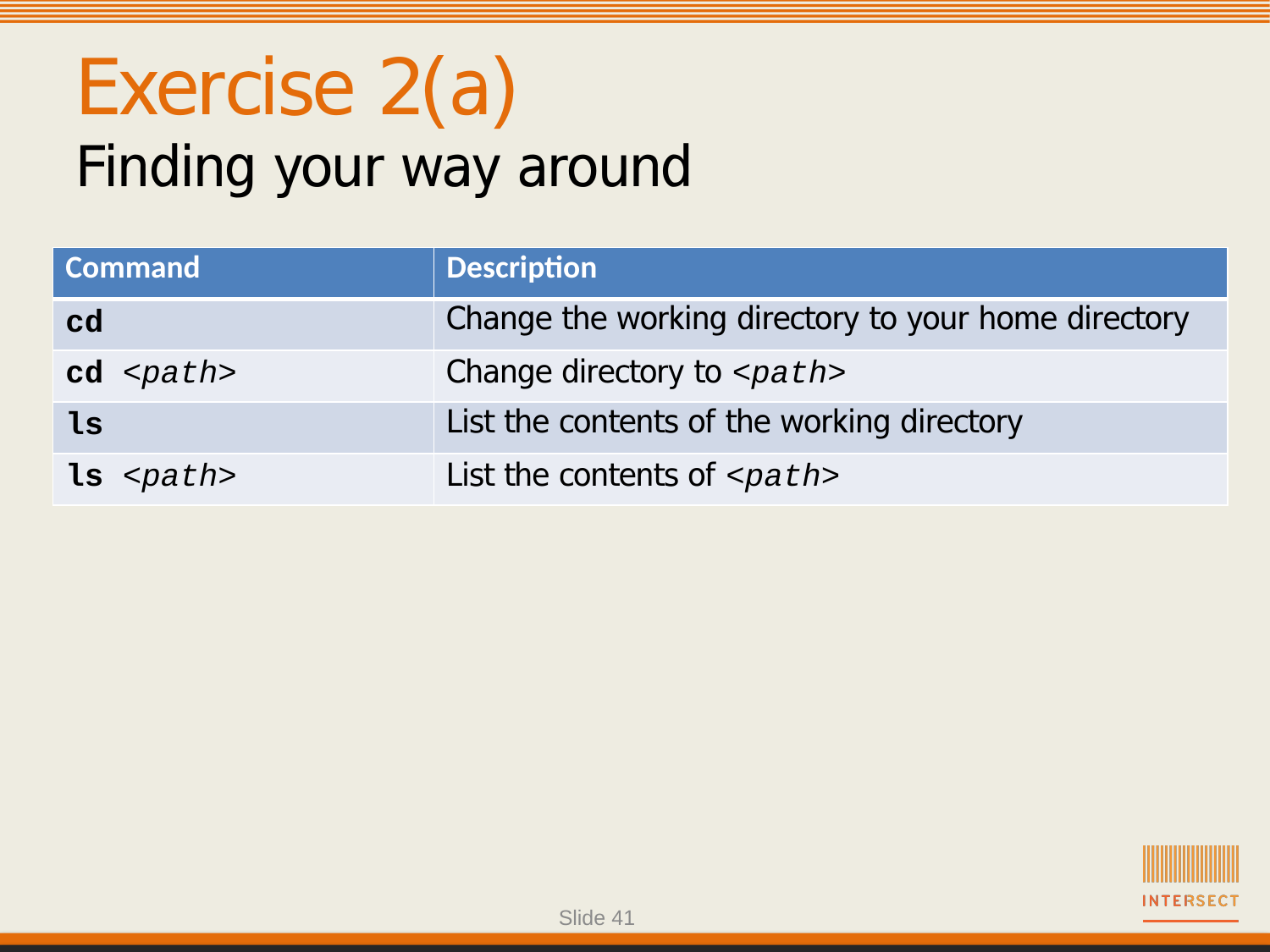

# Exercise 2(a) Finding your way around
| Command | Description |
| --- | --- |
| cd | Change the working directory to your home directory |
| cd <path> | Change directory to <path> |
| ls | List the contents of the working directory |
| ls <path> | List the contents of <path> |

Slide 41